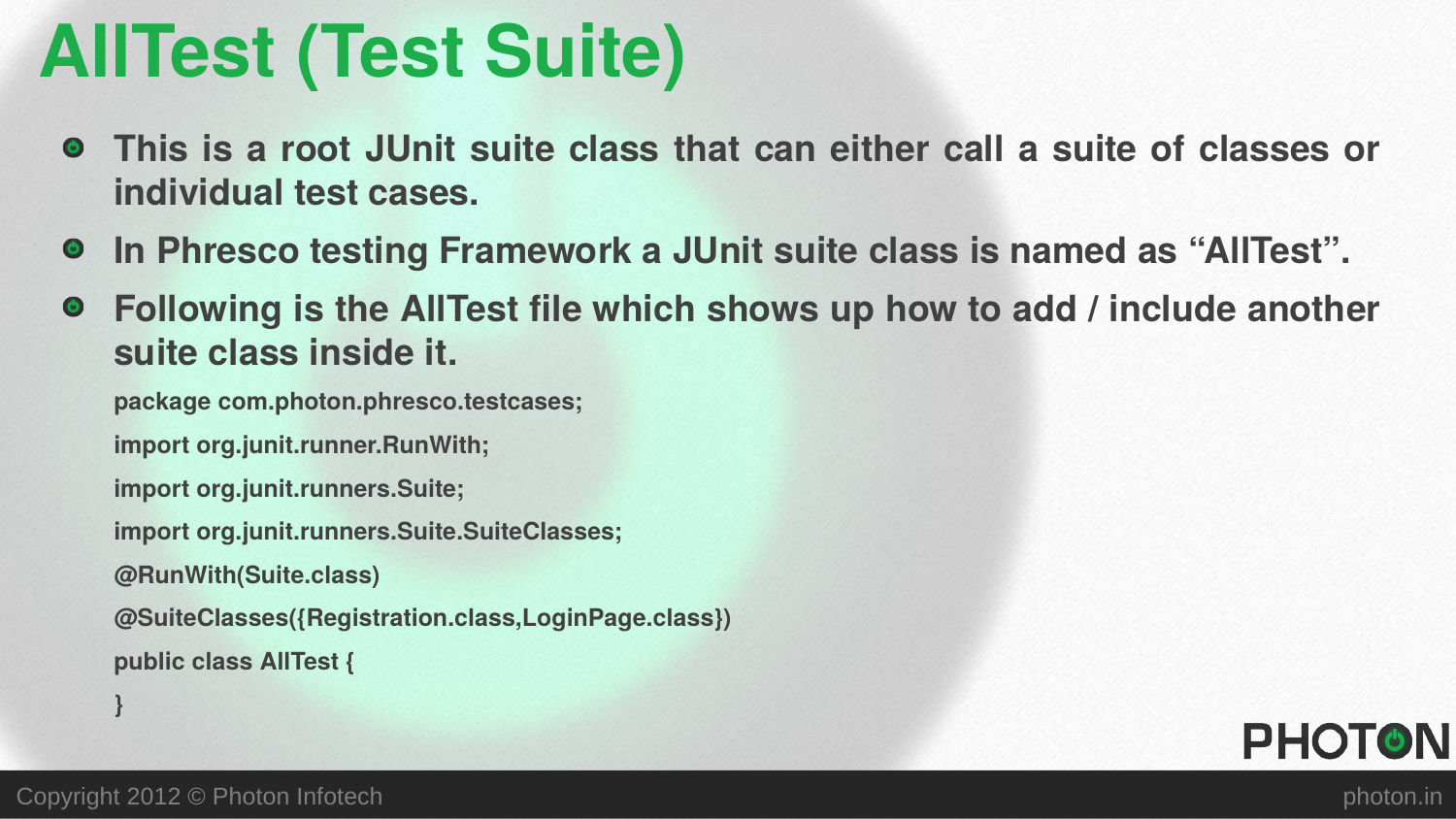

# AllTest (Test Suite)
This is a root JUnit suite class that can either call a suite of classes or individual test cases.
In Phresco testing Framework a JUnit suite class is named as “AllTest”.
Following is the AllTest file which shows up how to add / include another suite class inside it.
	package com.photon.phresco.testcases;
	import org.junit.runner.RunWith;
	import org.junit.runners.Suite;
	import org.junit.runners.Suite.SuiteClasses;
	@RunWith(Suite.class)
	@SuiteClasses({Registration.class,LoginPage.class})
	public class AllTest {
	}